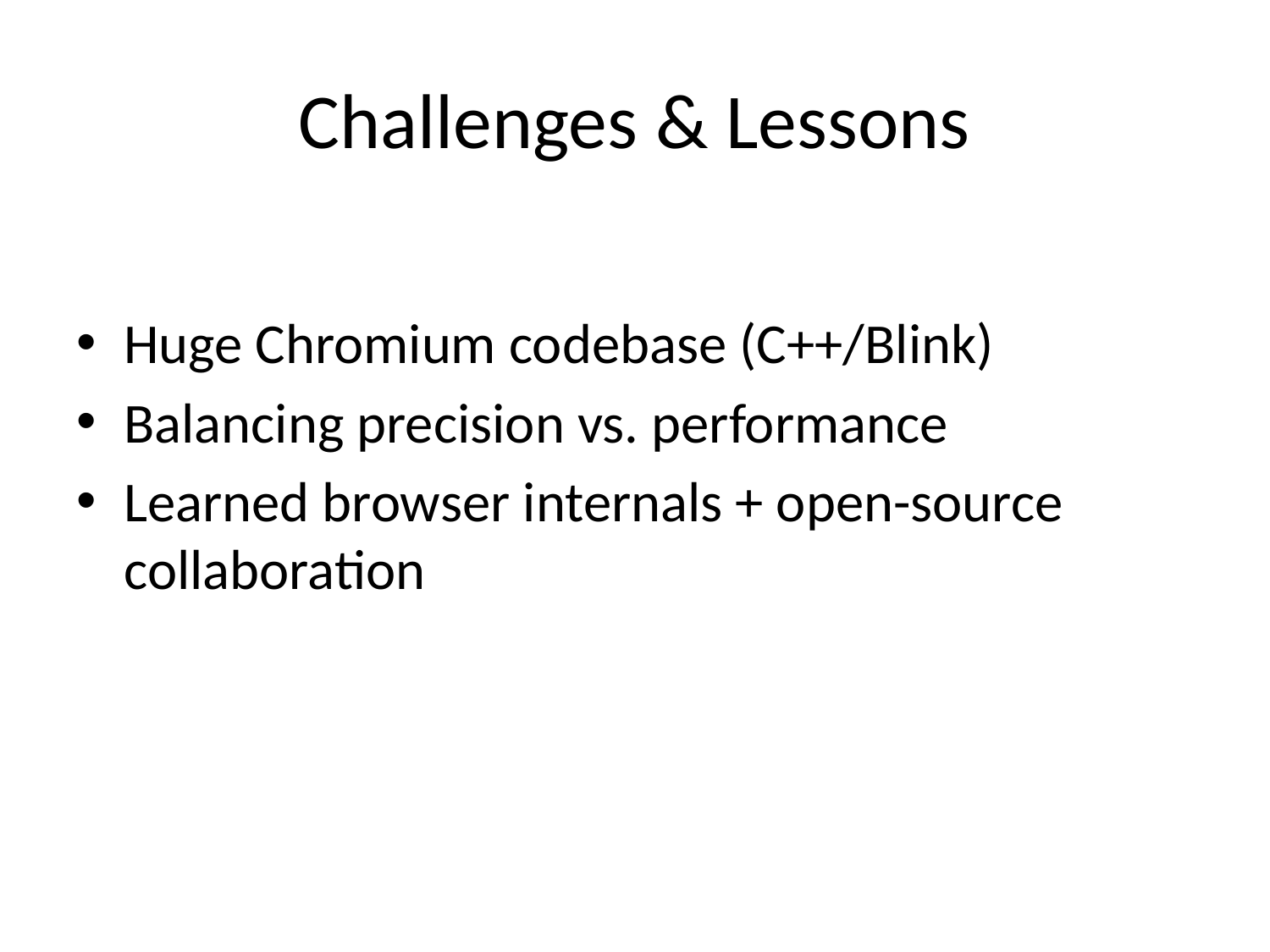

# Challenges & Lessons

Huge Chromium codebase (C++/Blink)
Balancing precision vs. performance
Learned browser internals + open-source collaboration